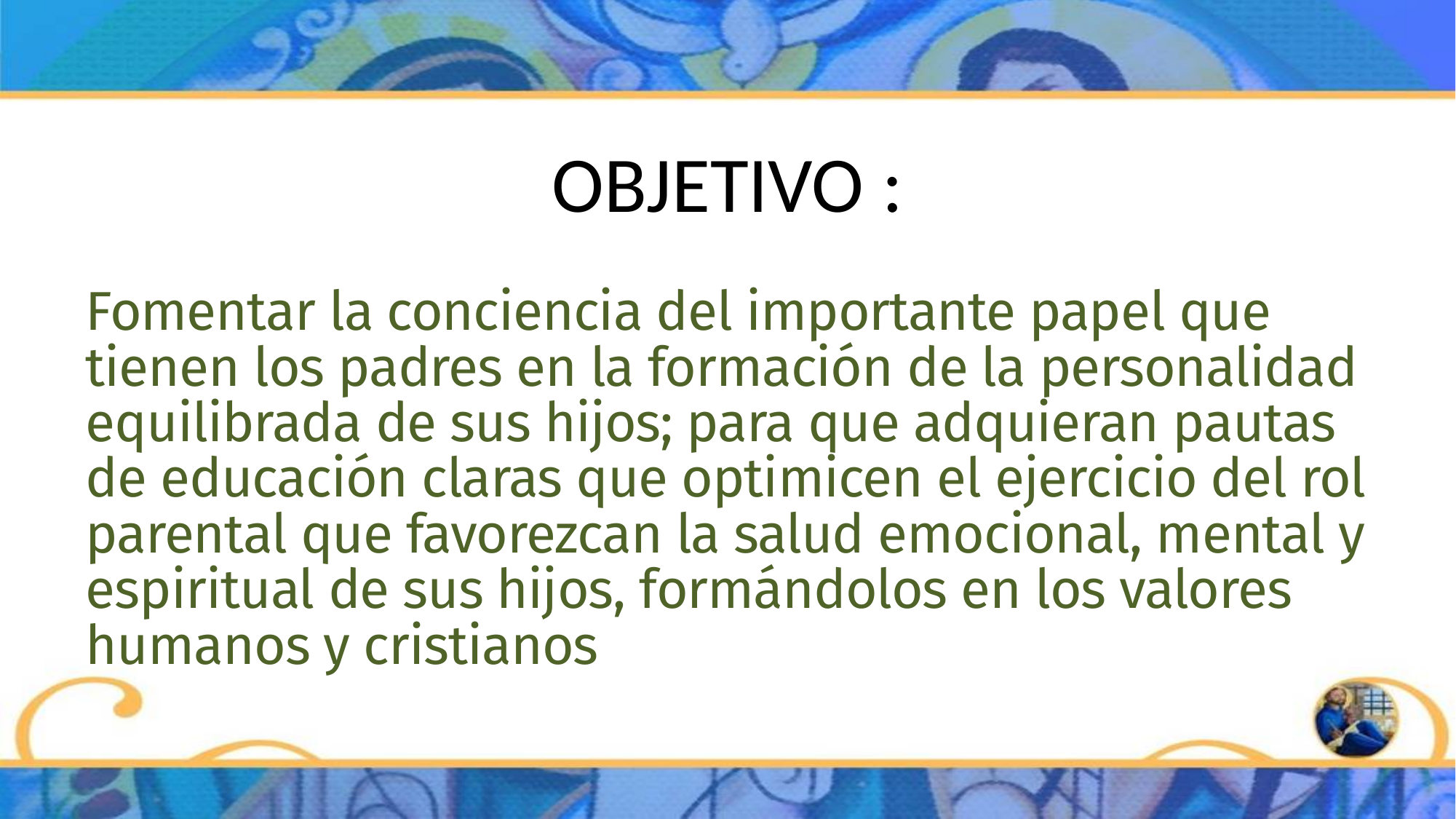

# OBJETIVO :
Fomentar la conciencia del importante papel que tienen los padres en la formación de la personalidad equilibrada de sus hijos; para que adquieran pautas de educación claras que optimicen el ejercicio del rol parental que favorezcan la salud emocional, mental y espiritual de sus hijos, formándolos en los valores humanos y cristianos